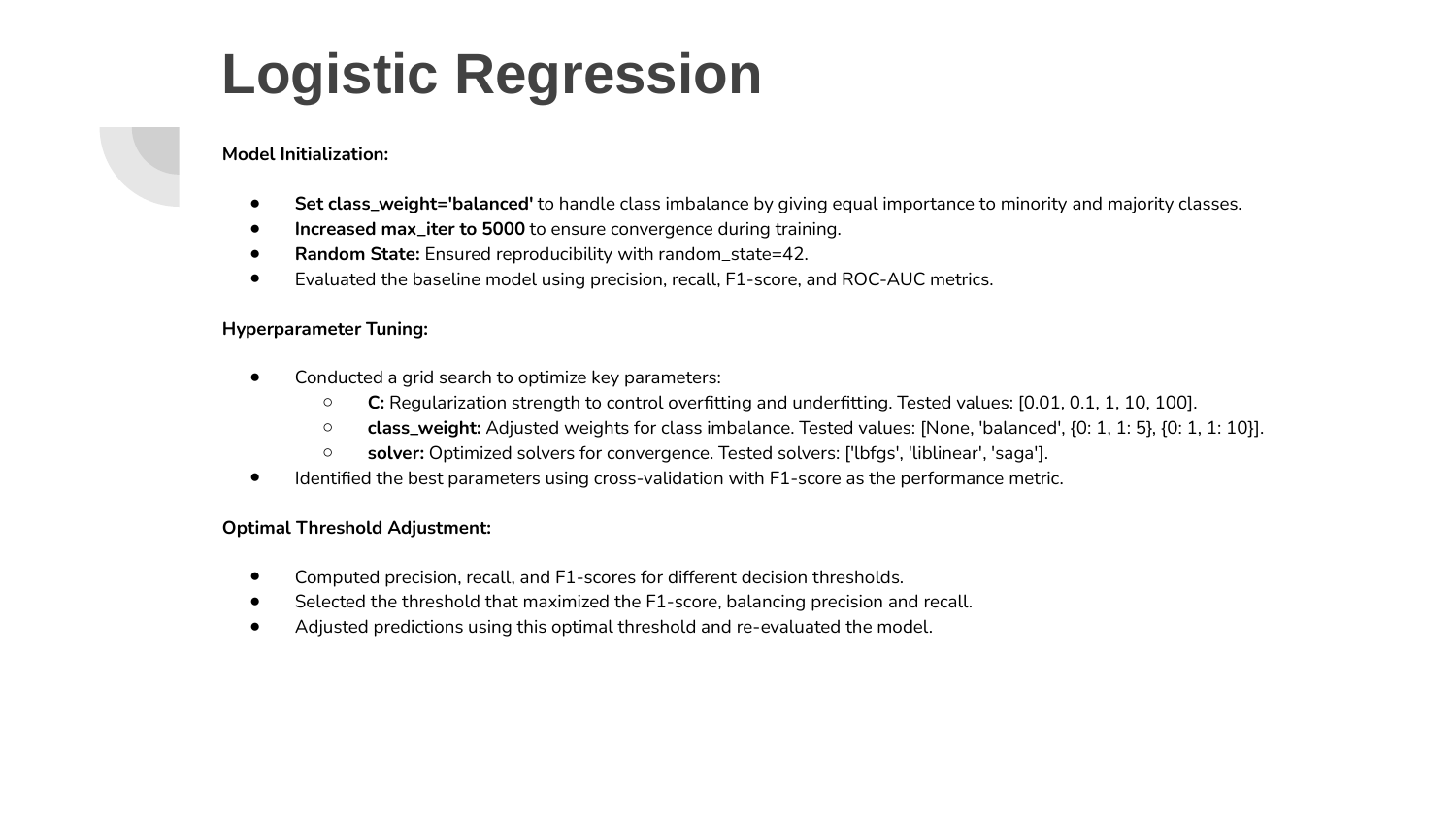

# Logistic Regression
Model Initialization:
Set class_weight='balanced' to handle class imbalance by giving equal importance to minority and majority classes.
Increased max_iter to 5000 to ensure convergence during training.
Random State: Ensured reproducibility with random_state=42.
Evaluated the baseline model using precision, recall, F1-score, and ROC-AUC metrics.
Hyperparameter Tuning:
Conducted a grid search to optimize key parameters:
C: Regularization strength to control overfitting and underfitting. Tested values: [0.01, 0.1, 1, 10, 100].
class_weight: Adjusted weights for class imbalance. Tested values: [None, 'balanced', {0: 1, 1: 5}, {0: 1, 1: 10}].
solver: Optimized solvers for convergence. Tested solvers: ['lbfgs', 'liblinear', 'saga'].
Identified the best parameters using cross-validation with F1-score as the performance metric.
Optimal Threshold Adjustment:
Computed precision, recall, and F1-scores for different decision thresholds.
Selected the threshold that maximized the F1-score, balancing precision and recall.
Adjusted predictions using this optimal threshold and re-evaluated the model.